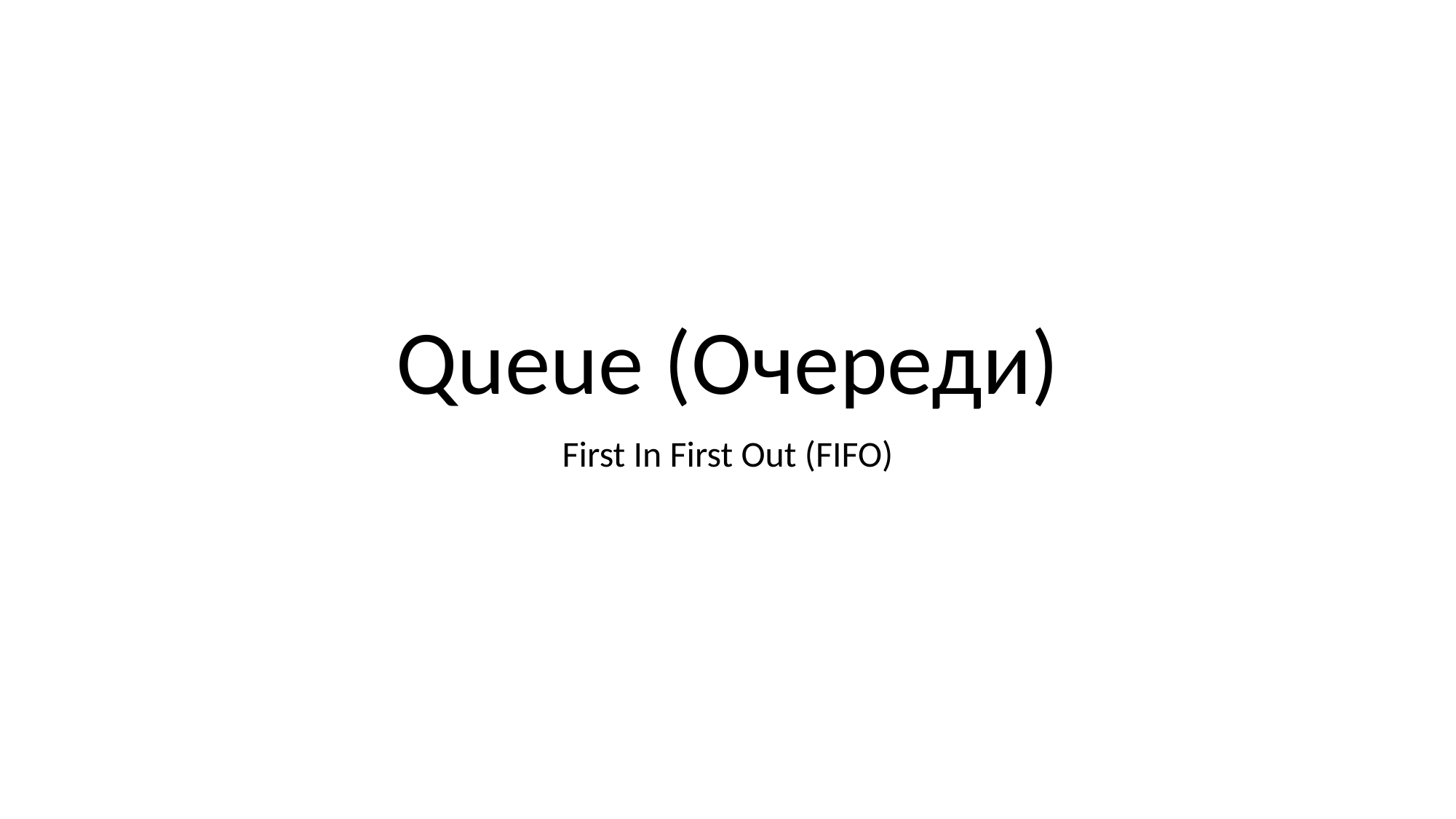

# Queue (Очереди)
First In First Out (FIFO)